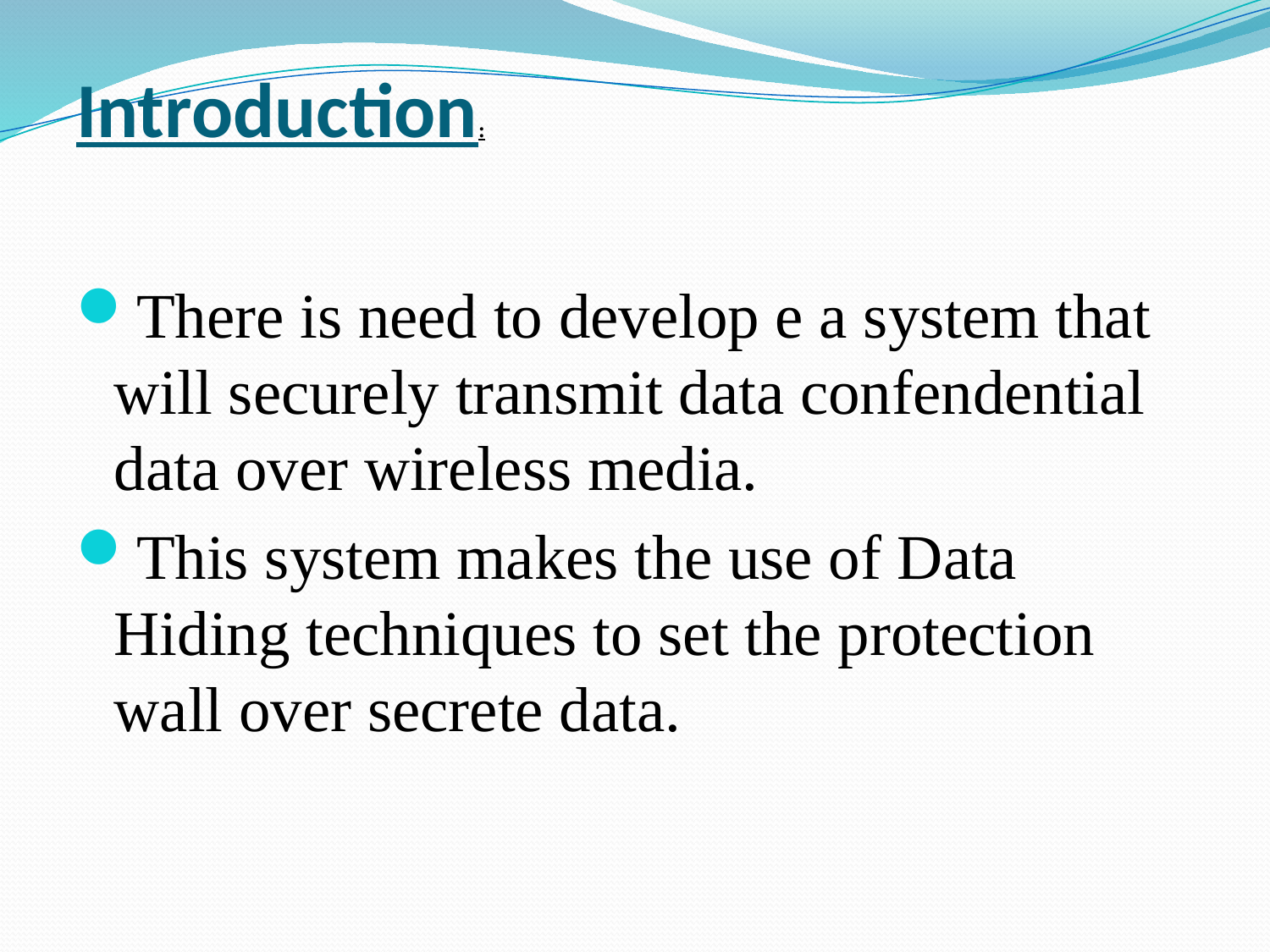

# Introduction:

There is need to develop e a system that will securely transmit data confendential data over wireless media.
This system makes the use of Data Hiding techniques to set the protection wall over secrete data.